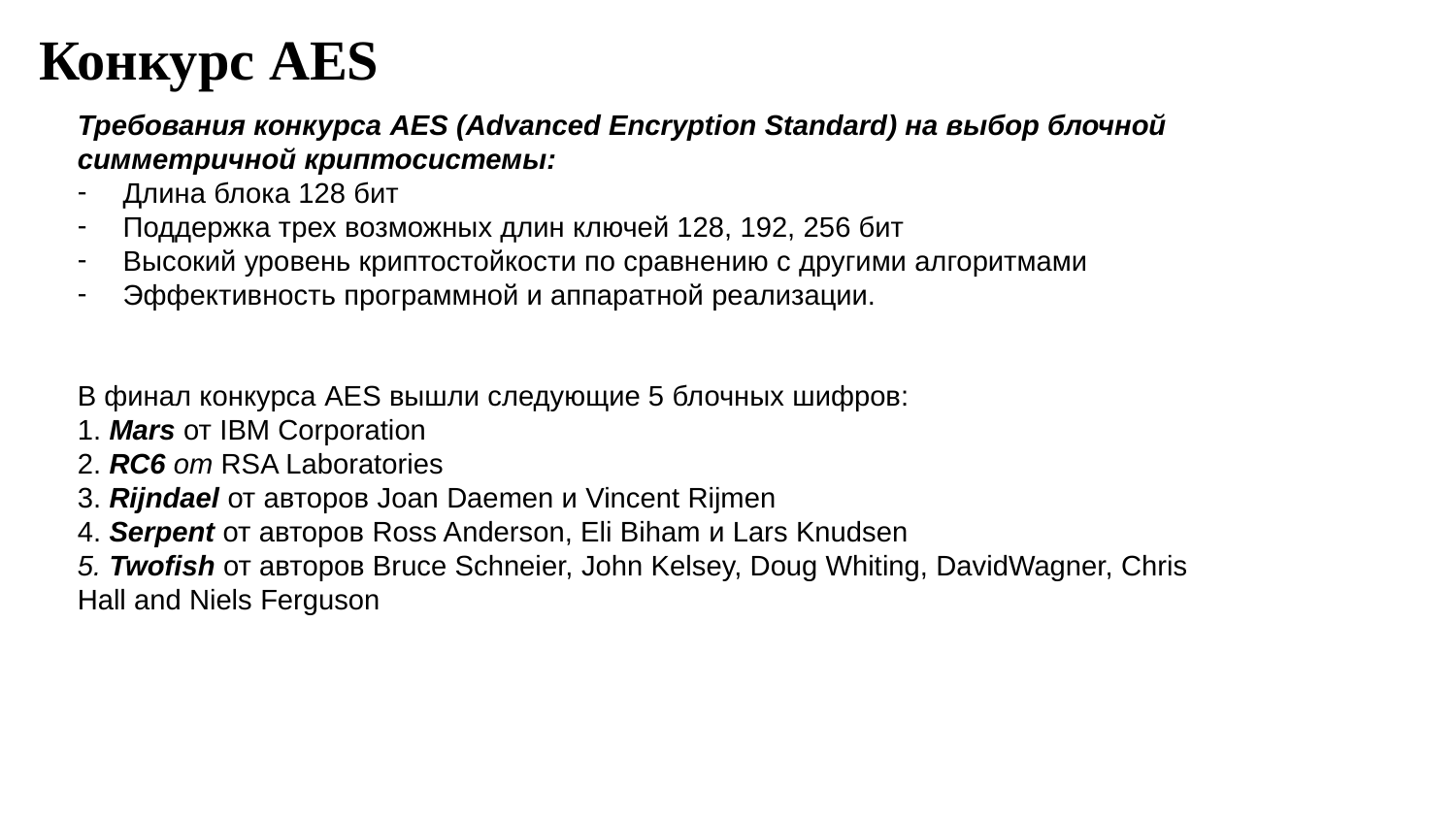

# Конкурс AES
Требования конкурса AES (Advanced Encryption Standard) на выбор блочной симметричной криптосистемы:
Длина блока 128 бит
Поддержка трех возможных длин ключей 128, 192, 256 бит
Высокий уровень криптостойкости по сравнению с другими алгоритмами
Эффективность программной и аппаратной реализации.
В финал конкурса AES вышли следующие 5 блочных шифров:
1. Mars от IBM Corporation
2. RC6 от RSA Laboratories
3. Rijndael от авторов Joan Daemen и Vincent Rijmen
4. Serpent от авторов Ross Anderson, Eli Biham и Lars Knudsen
5. Twofish от авторов Bruce Schneier, John Kelsey, Doug Whiting, DavidWagner, Chris
Hall and Niels Ferguson